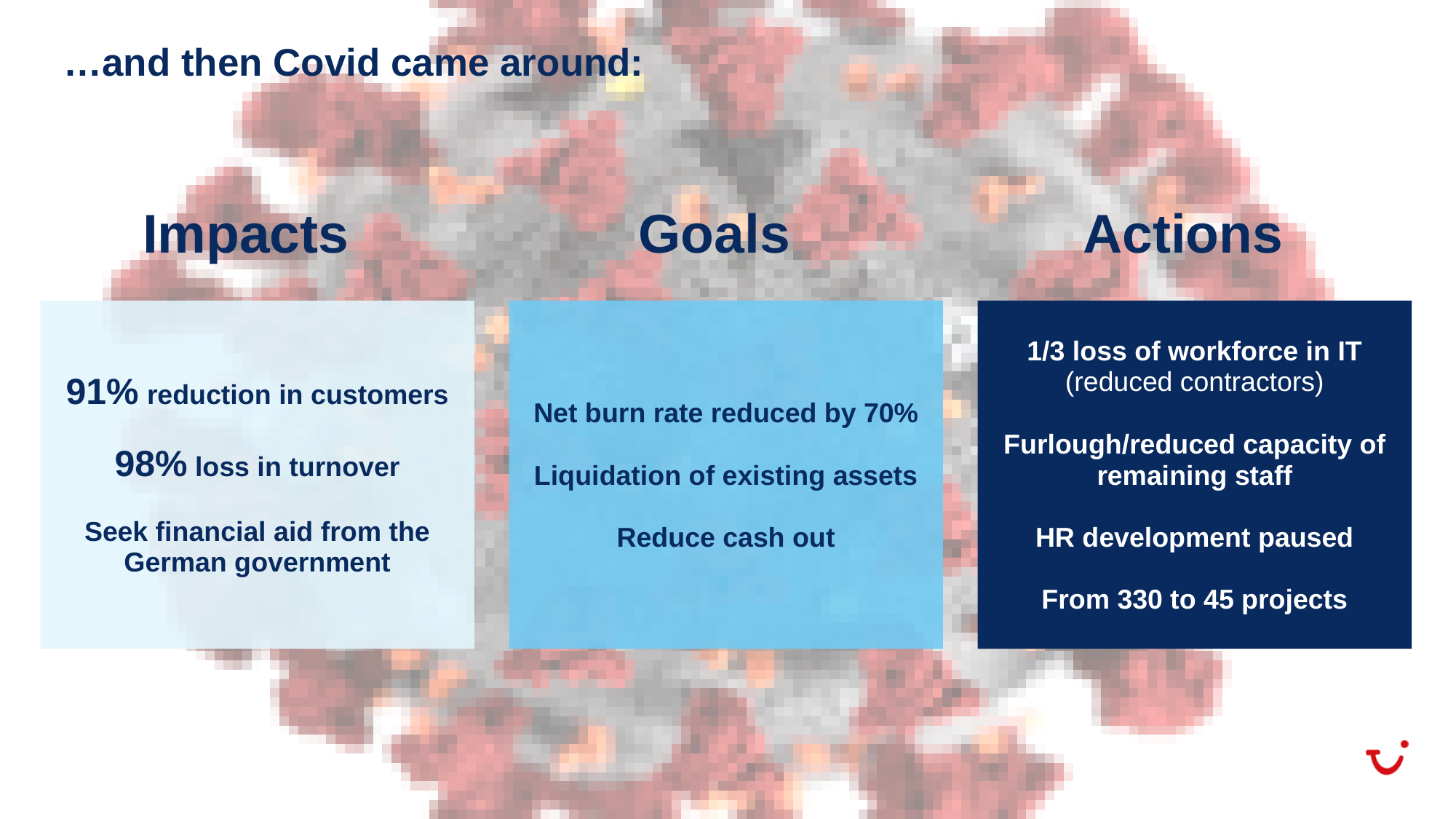

# …and then Covid came around:
Impacts
Goals
Actions
91% reduction in customers

98% loss in turnover

Seek financial aid from the German government

Net burn rate reduced by 70%

Liquidation of existing assets

Reduce cash out

1/3 loss of workforce in IT
(reduced contractors)

Furlough/reduced capacity of remaining staff

HR development paused

From 330 to 45 projects